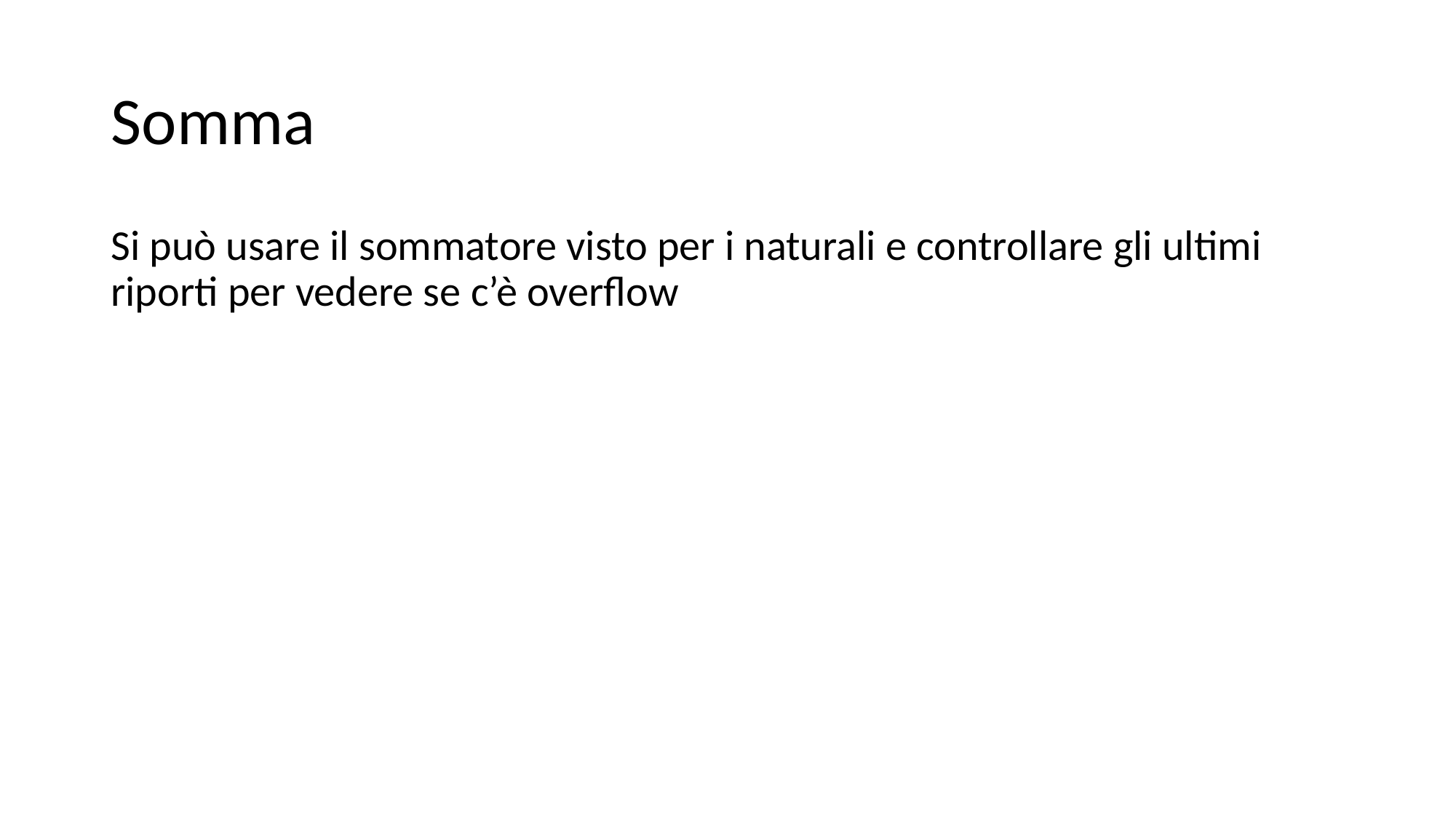

# Somma
Si può usare il sommatore visto per i naturali e controllare gli ultimi riporti per vedere se c’è overflow